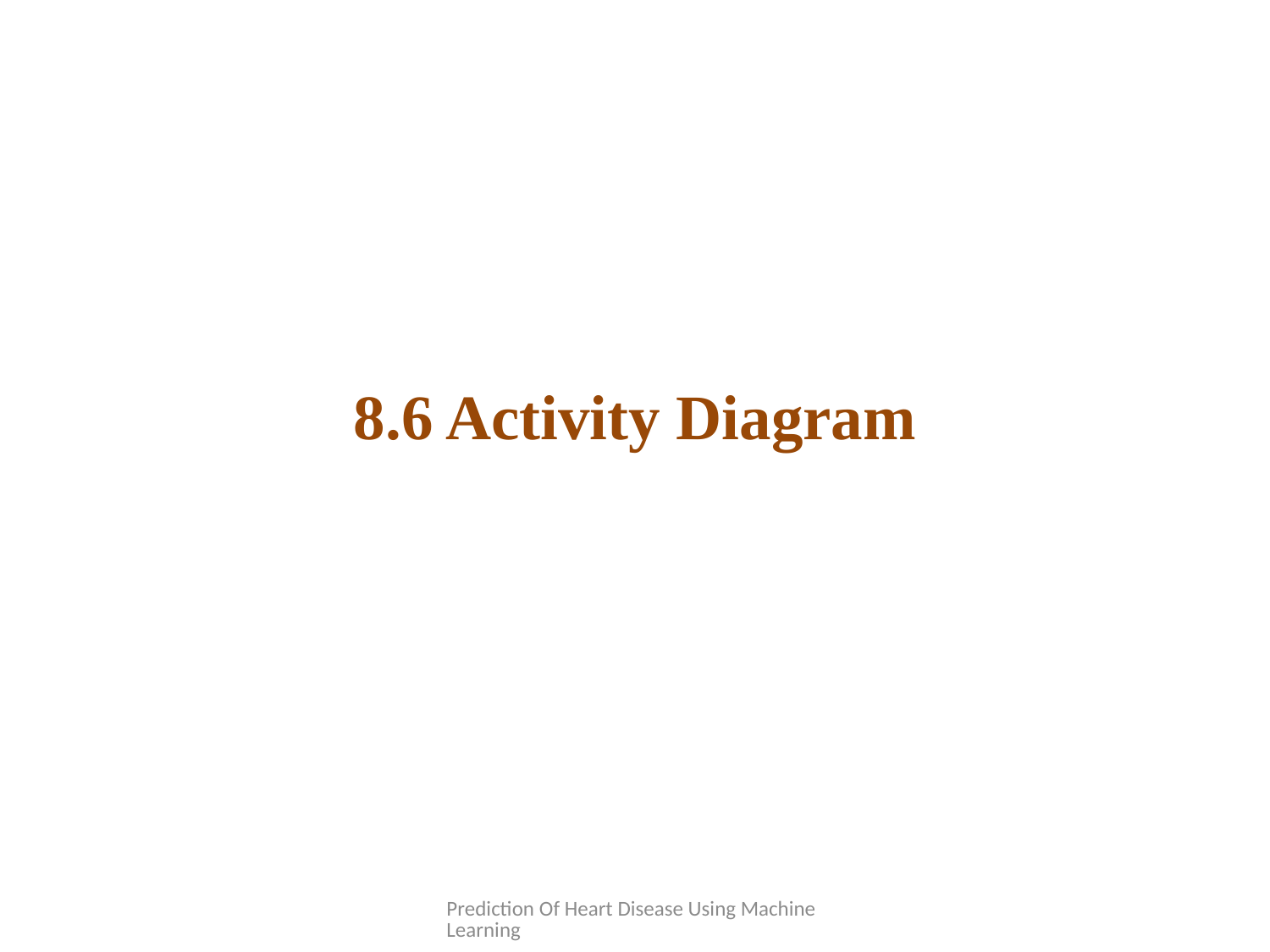

8.6 Activity Diagram

Prediction Of Heart Disease Using Machine Learning
35